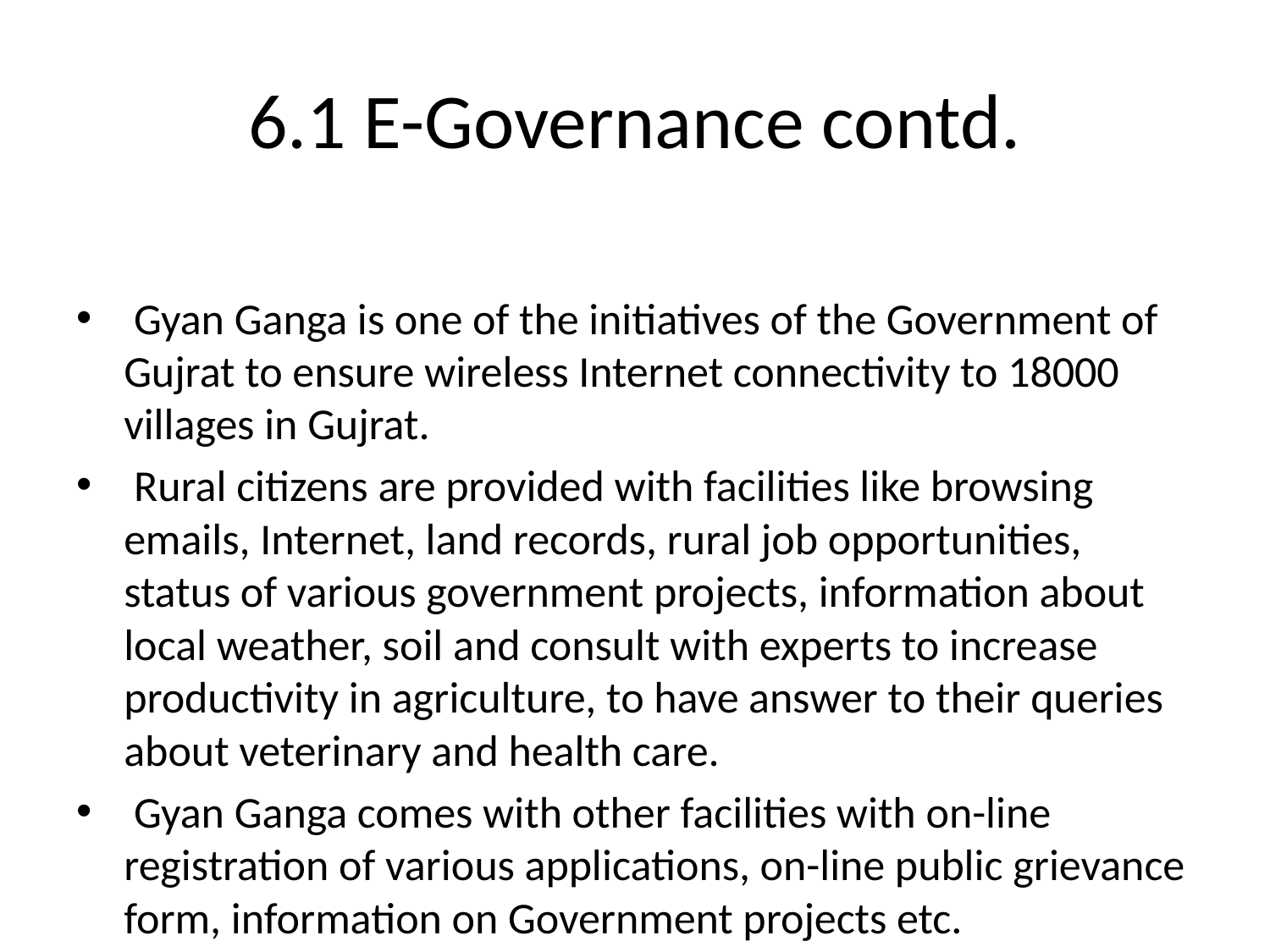

# 6.1 E-Governance contd.

 Gyan Ganga is one of the initiatives of the Government of Gujrat to ensure wireless Internet connectivity to 18000 villages in Gujrat.
 Rural citizens are provided with facilities like browsing emails, Internet, land records, rural job opportunities, status of various government projects, information about local weather, soil and consult with experts to increase productivity in agriculture, to have answer to their queries about veterinary and health care.
 Gyan Ganga comes with other facilities with on-line registration of various applications, on-line public grievance form, information on Government projects etc.